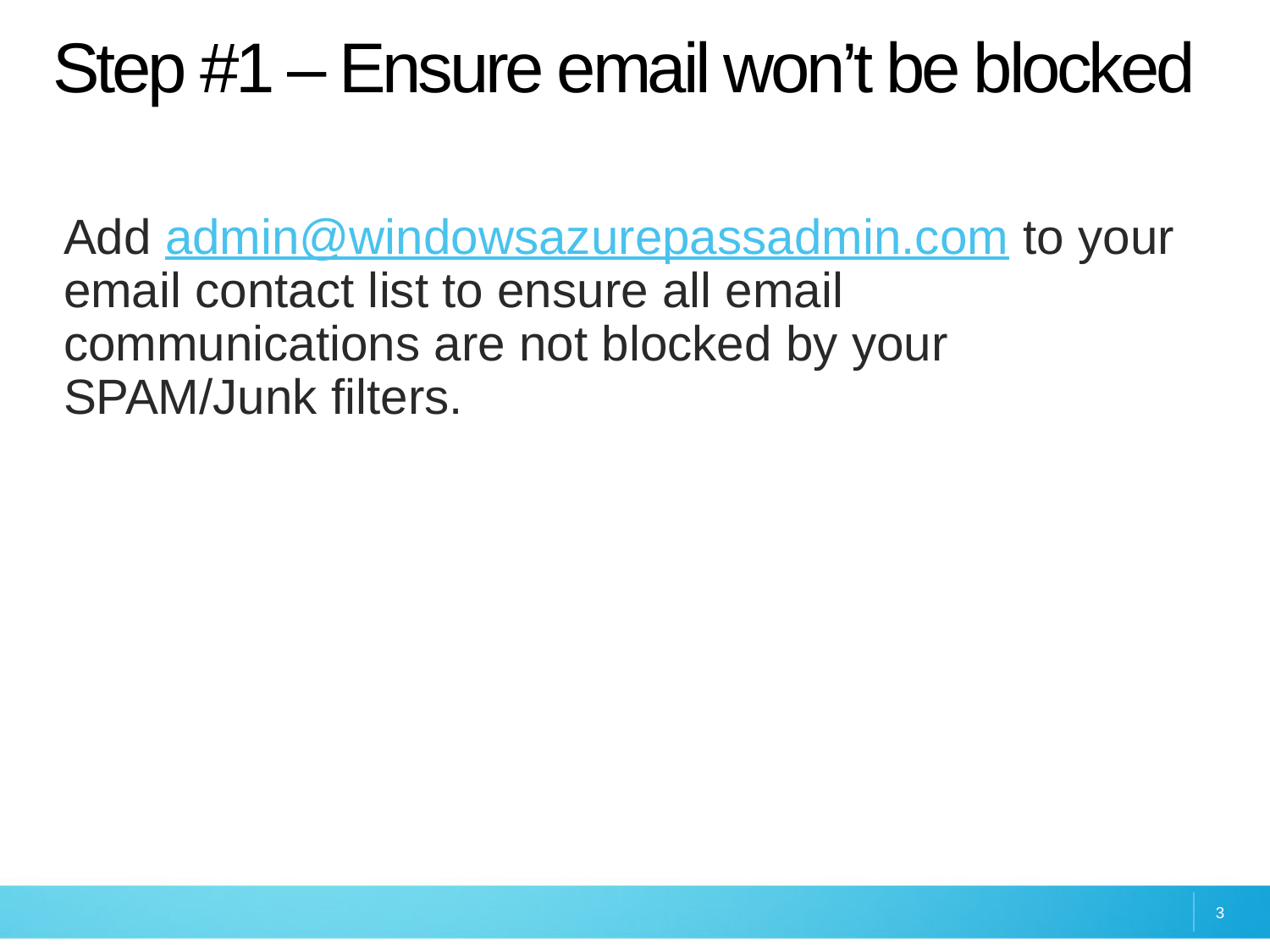

# Step #1 – Ensure email won’t be blocked
Add admin@windowsazurepassadmin.com to your email contact list to ensure all email communications are not blocked by your SPAM/Junk filters.